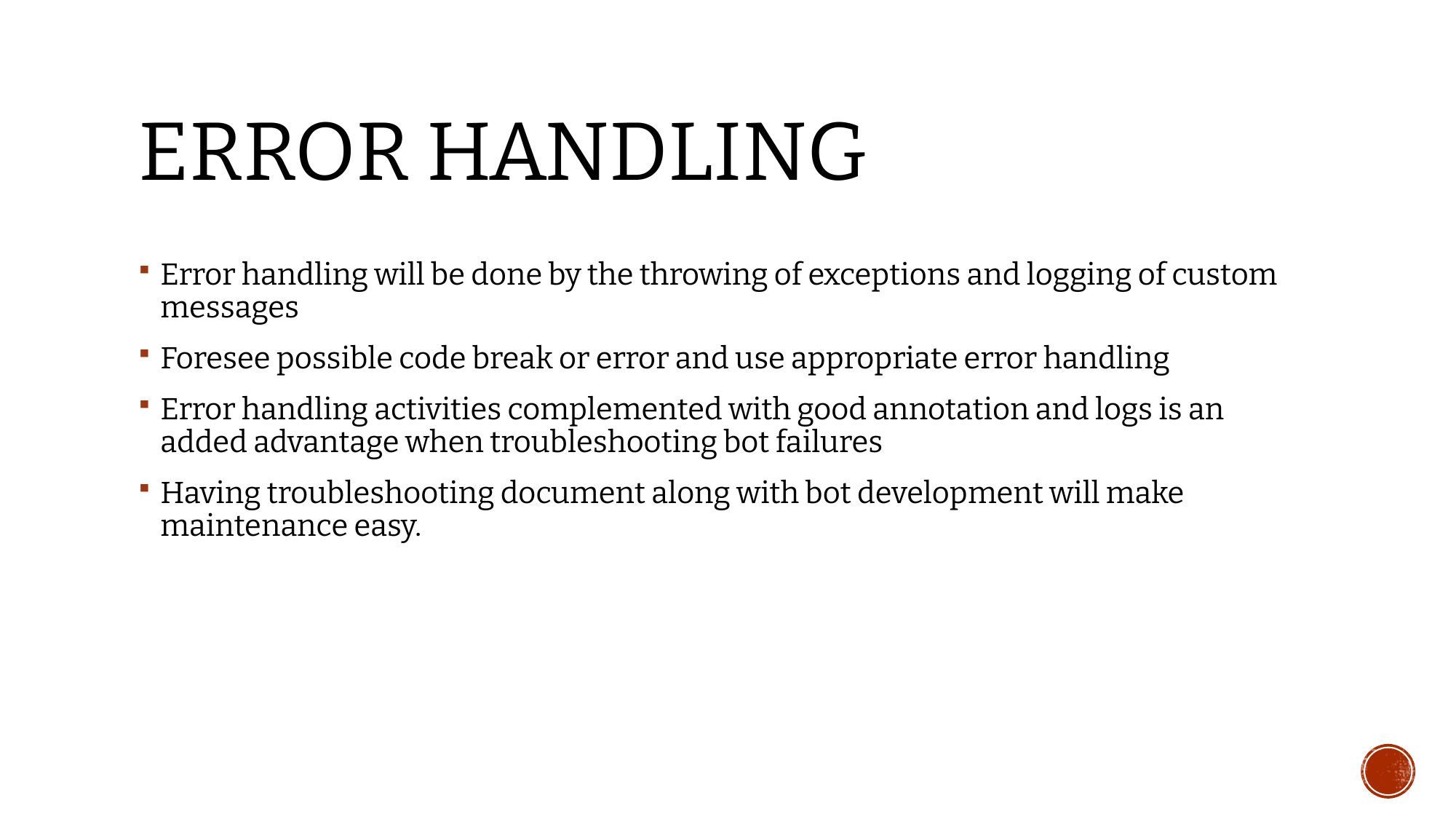

# Error Handling
Error handling will be done by the throwing of exceptions and logging of custom messages
Foresee possible code break or error and use appropriate error handling
Error handling activities complemented with good annotation and logs is an added advantage when troubleshooting bot failures
Having troubleshooting document along with bot development will make maintenance easy.